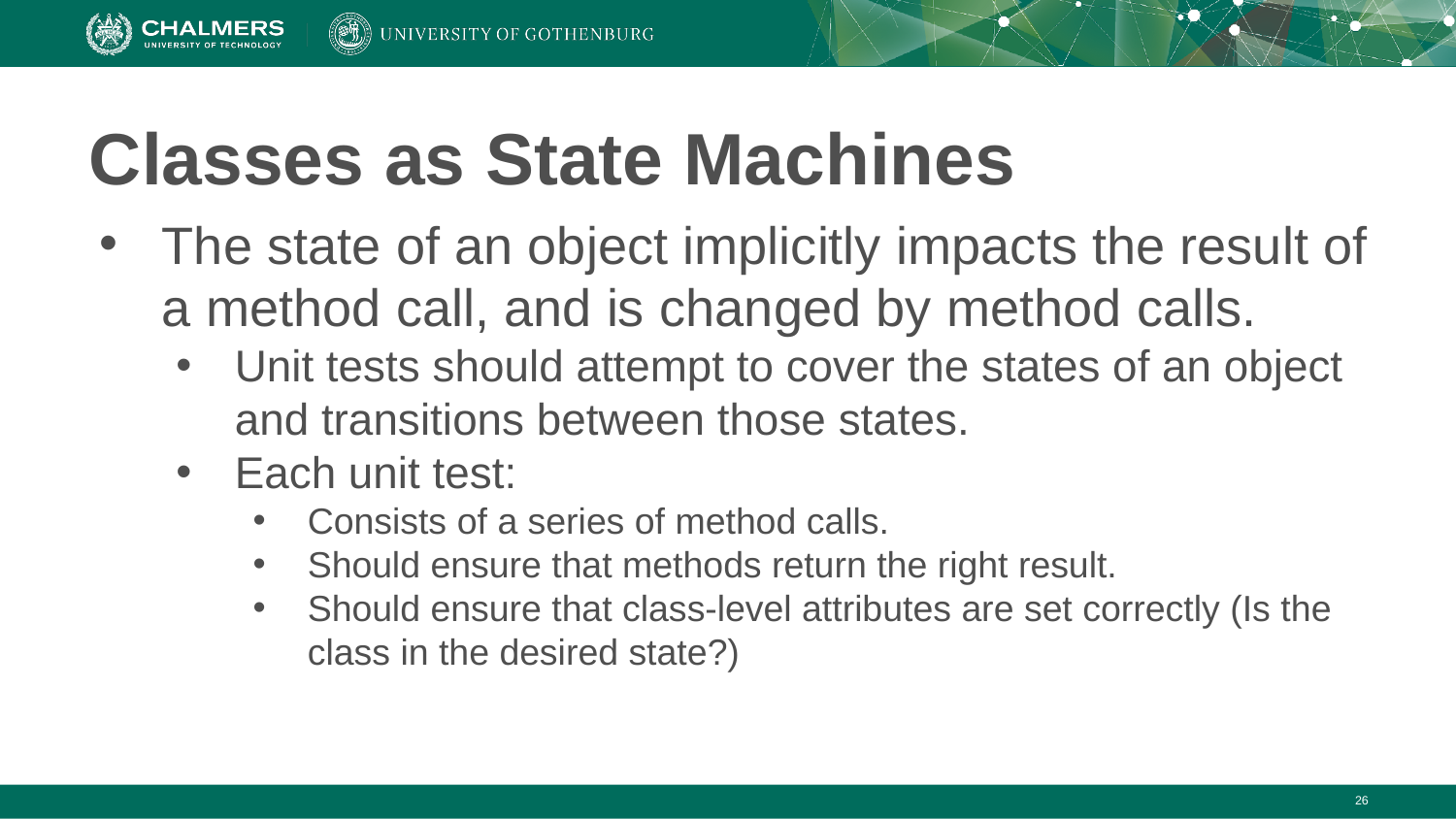

# Classes as State Machines
The state of an object implicitly impacts the result of a method call, and is changed by method calls.
Unit tests should attempt to cover the states of an object and transitions between those states.
Each unit test:
Consists of a series of method calls.
Should ensure that methods return the right result.
Should ensure that class-level attributes are set correctly (Is the class in the desired state?)
26